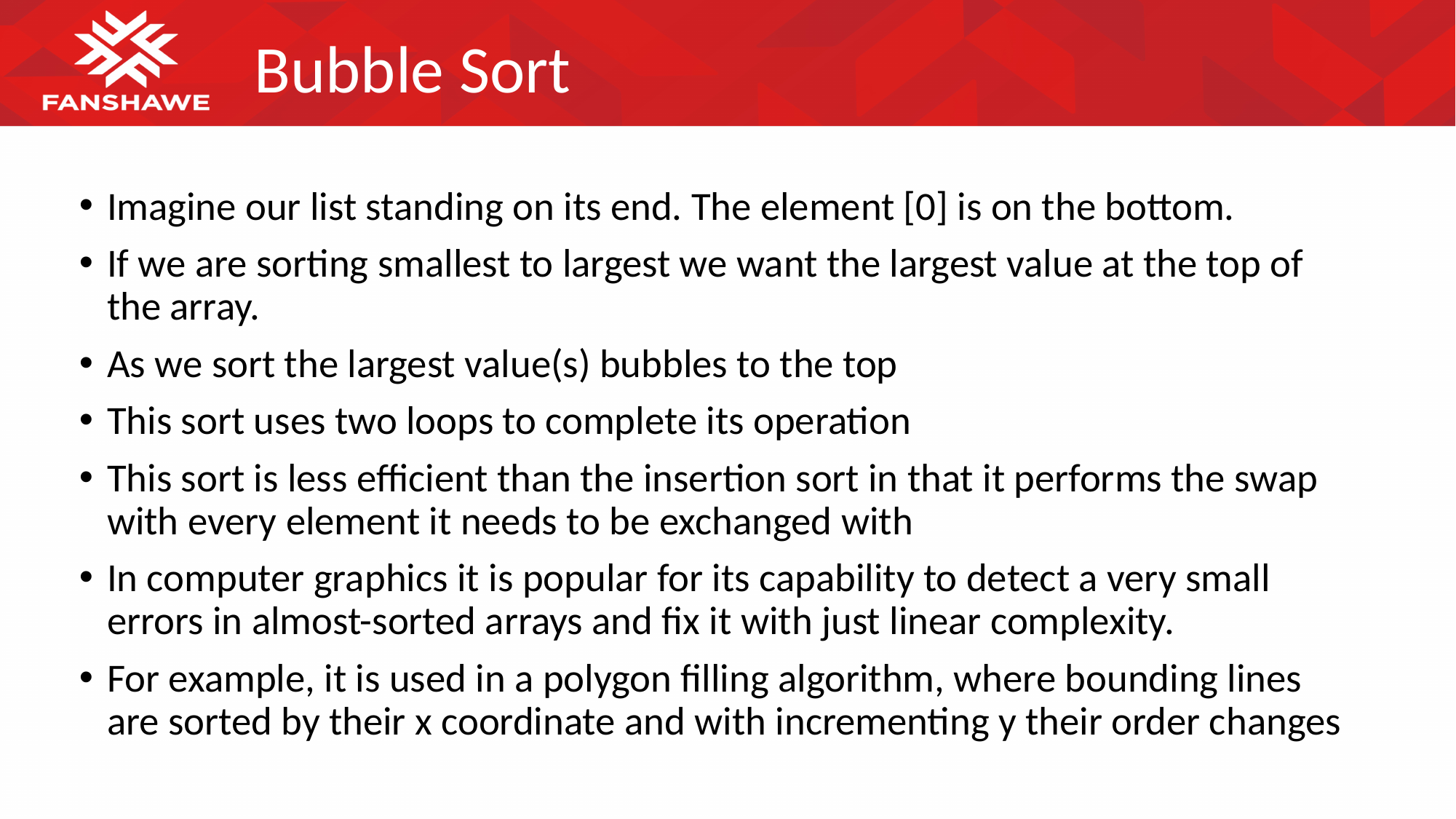

# Bubble Sort
Imagine our list standing on its end. The element [0] is on the bottom.
If we are sorting smallest to largest we want the largest value at the top of the array.
As we sort the largest value(s) bubbles to the top
This sort uses two loops to complete its operation
This sort is less efficient than the insertion sort in that it performs the swap with every element it needs to be exchanged with
In computer graphics it is popular for its capability to detect a very small errors in almost-sorted arrays and fix it with just linear complexity.
For example, it is used in a polygon filling algorithm, where bounding lines are sorted by their x coordinate and with incrementing y their order changes